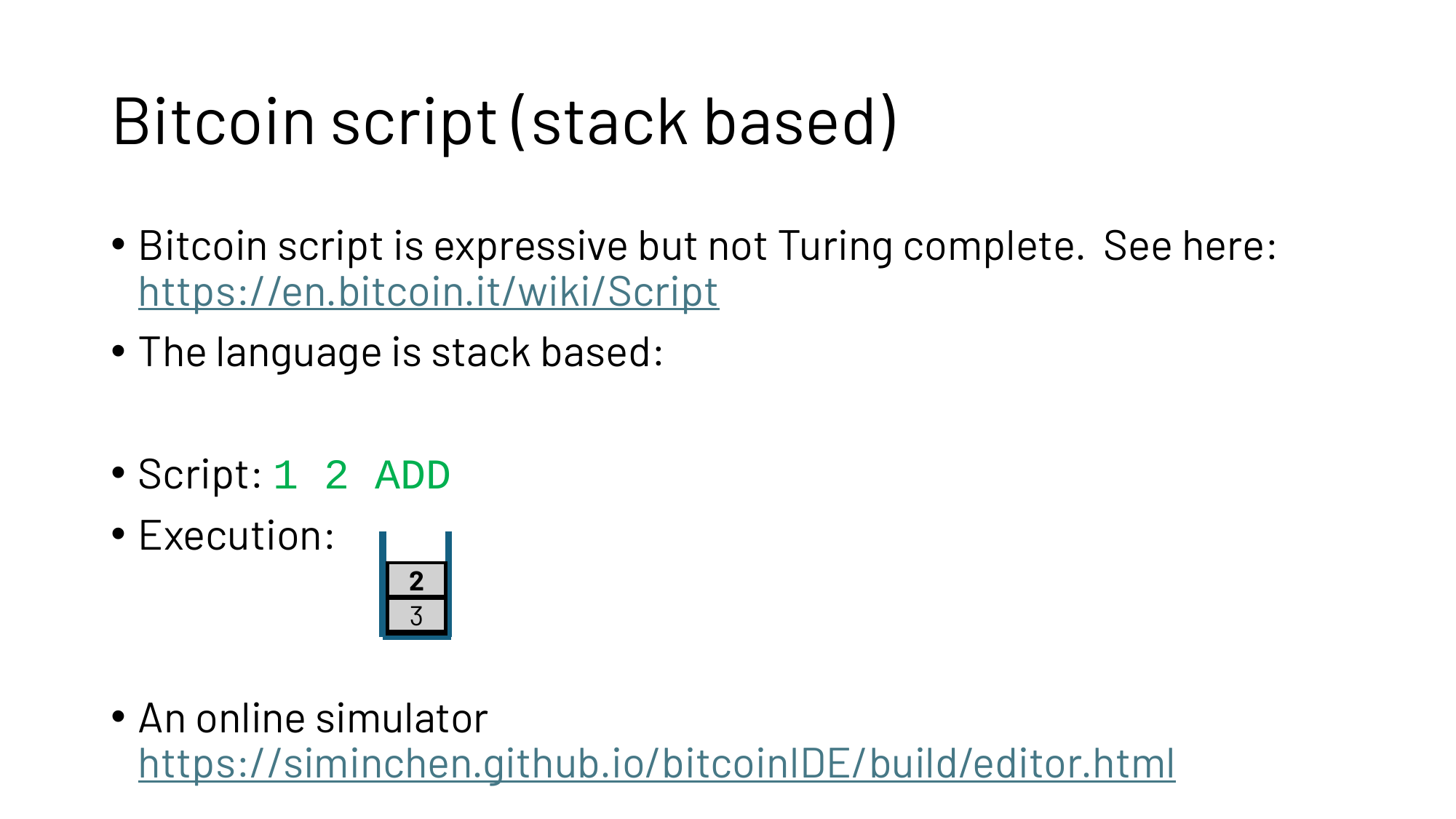

# Bitcoin script (stack based)
Bitcoin script is expressive but not Turing complete.  See here:  https://en.bitcoin.it/wiki/Script
The language is stack based:

Script: 1 2 ADD
Execution:

An online simulator
https://siminchen.github.io/bitcoinIDE/build/editor.html
2
3
1